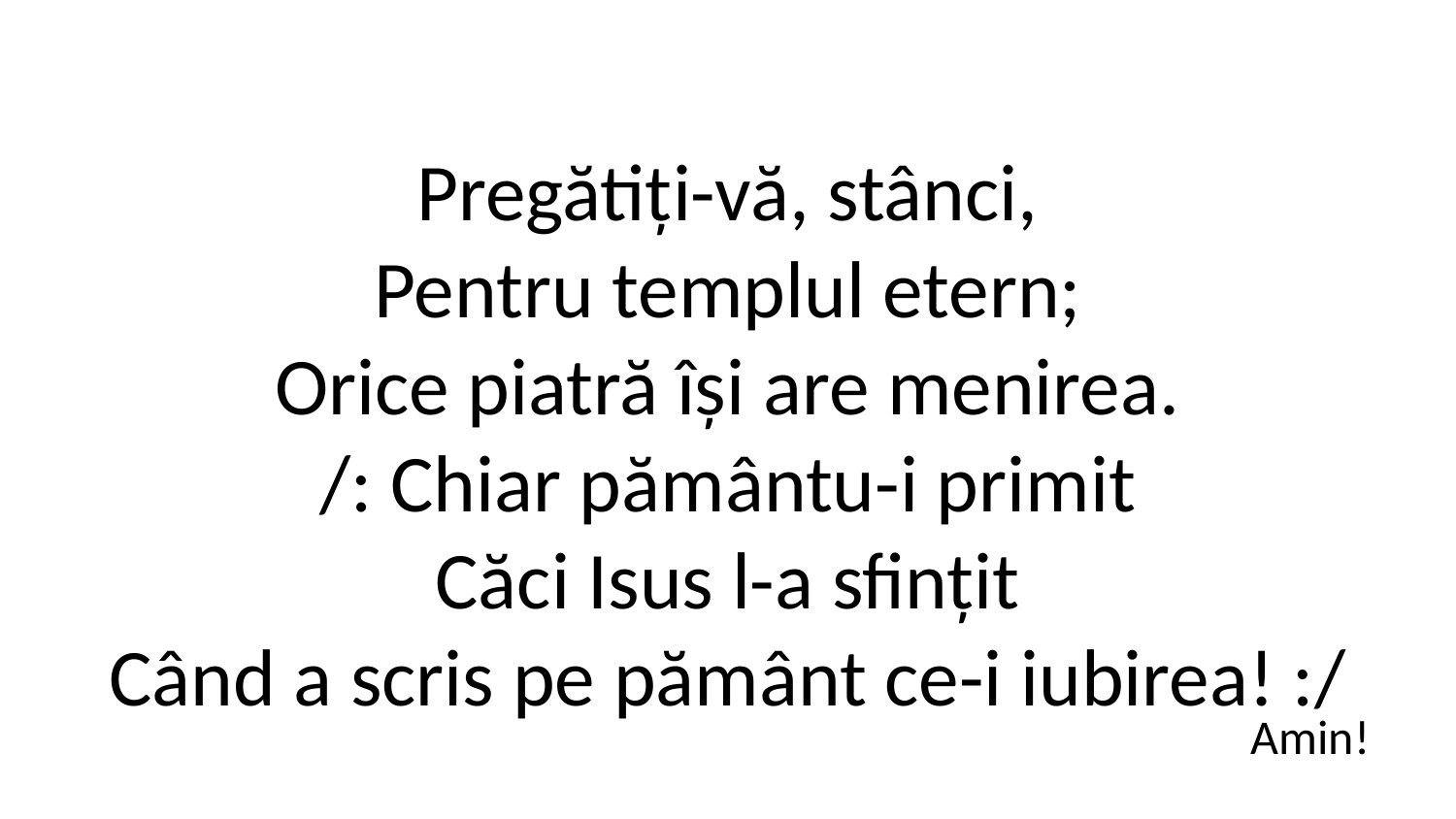

Pregătiți-vă, stânci,
Pentru templul etern;
Orice piatră își are menirea.
/: Chiar pământu-i primit
Căci Isus l-a sfințit
Când a scris pe pământ ce-i iubirea! :/

Amin!